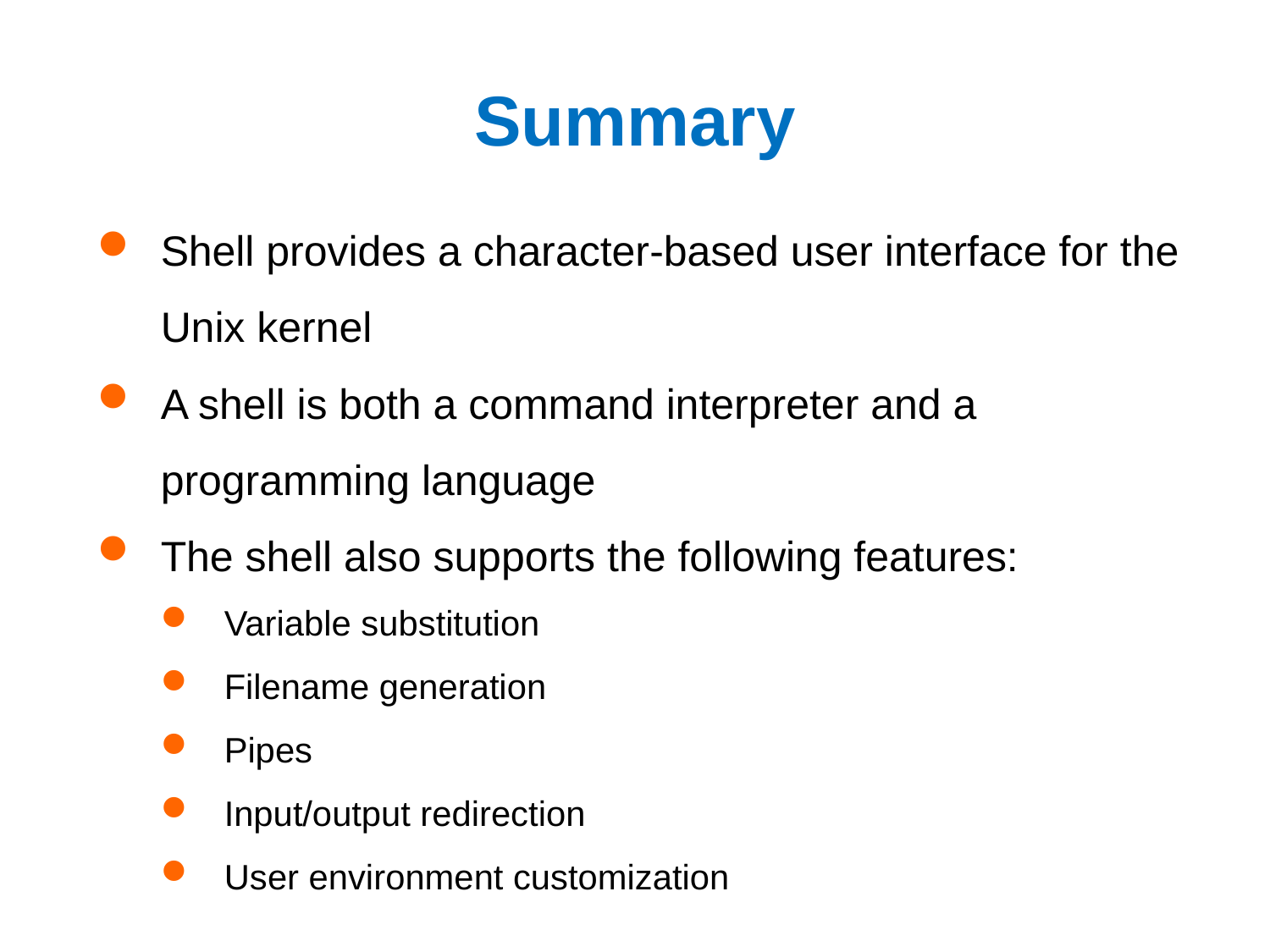

# Summary
Shell provides a character-based user interface for the Unix kernel
A shell is both a command interpreter and a programming language
The shell also supports the following features:
Variable substitution
Filename generation
Pipes
Input/output redirection
User environment customization